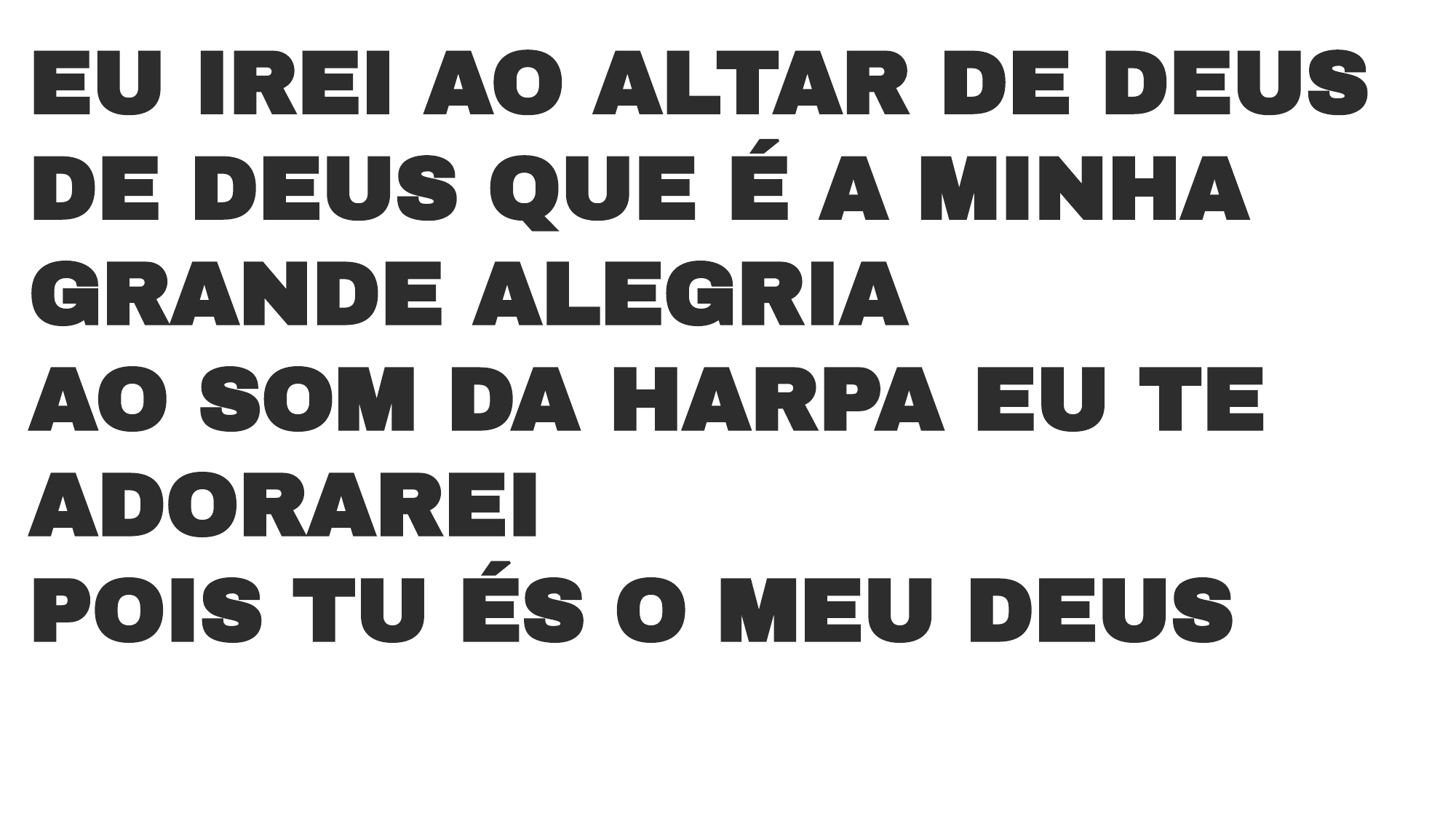

EU IREI AO ALTAR DE DEUS
DE DEUS QUE É A MINHA GRANDE ALEGRIA
AO SOM DA HARPA EU TE ADORAREI
POIS TU ÉS O MEU DEUS